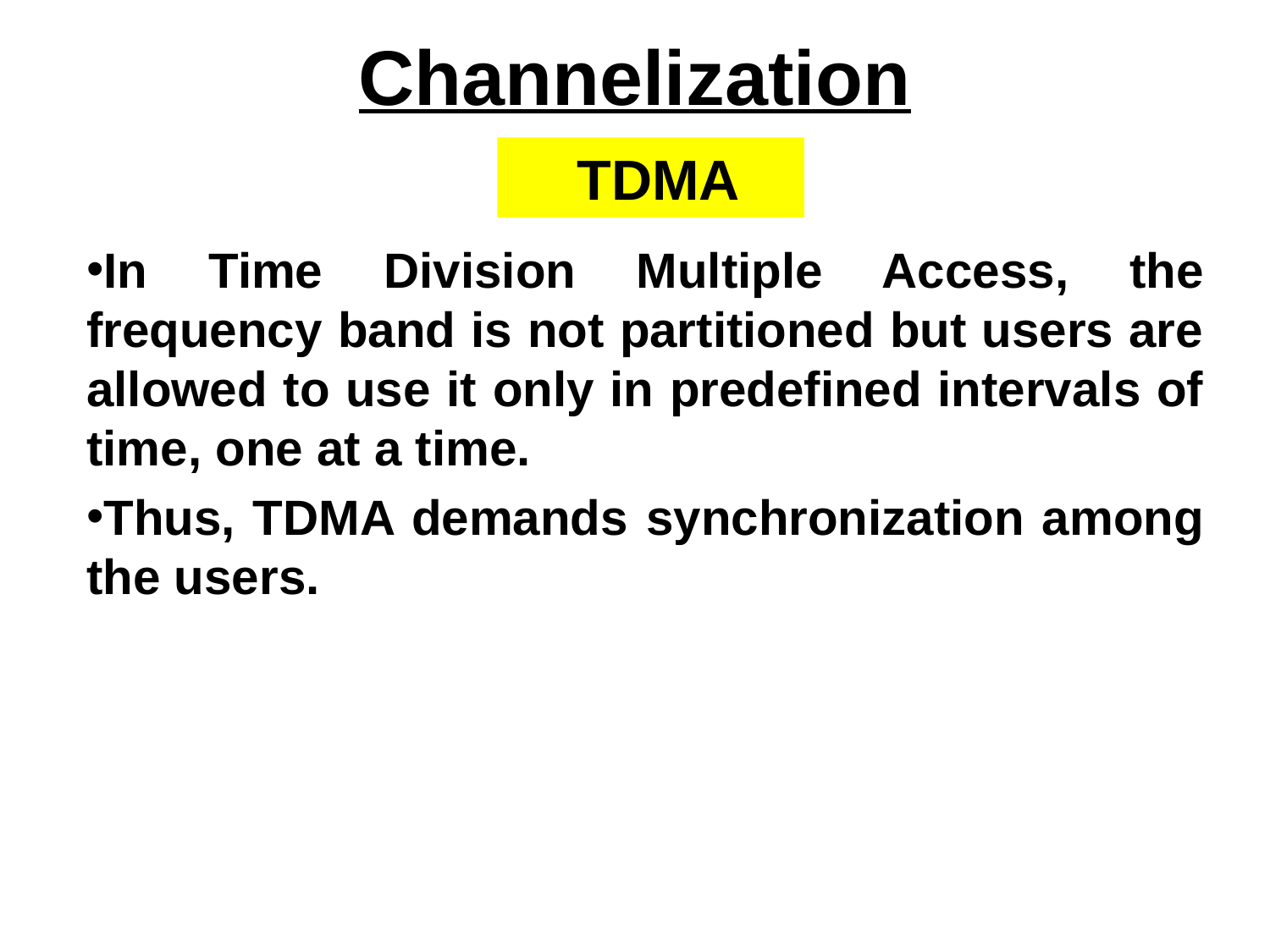

Channelization
 TDMA
In Time Division Multiple Access, the frequency band is not partitioned but users are allowed to use it only in predefined intervals of time, one at a time.
Thus, TDMA demands synchronization among the users.